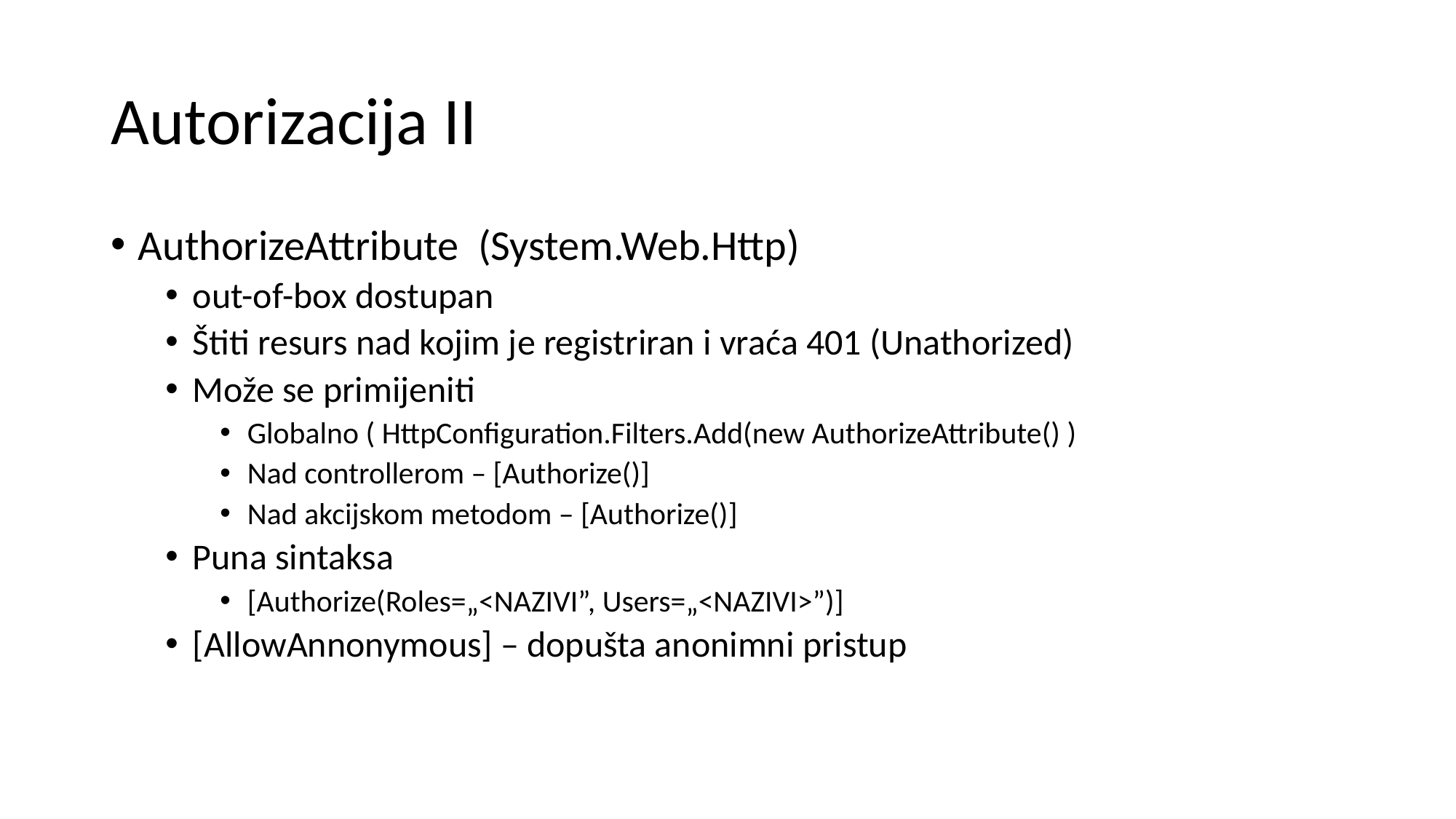

# Autorizacija II
AuthorizeAttribute  (System.Web.Http)
out-of-box dostupan
Štiti resurs nad kojim je registriran i vraća 401 (Unathorized)
Može se primijeniti
Globalno ( HttpConfiguration.Filters.Add(new AuthorizeAttribute() )
Nad controllerom – [Authorize()]
Nad akcijskom metodom – [Authorize()]
Puna sintaksa
[Authorize(Roles=„<NAZIVI”, Users=„<NAZIVI>”)]
[AllowAnnonymous] – dopušta anonimni pristup